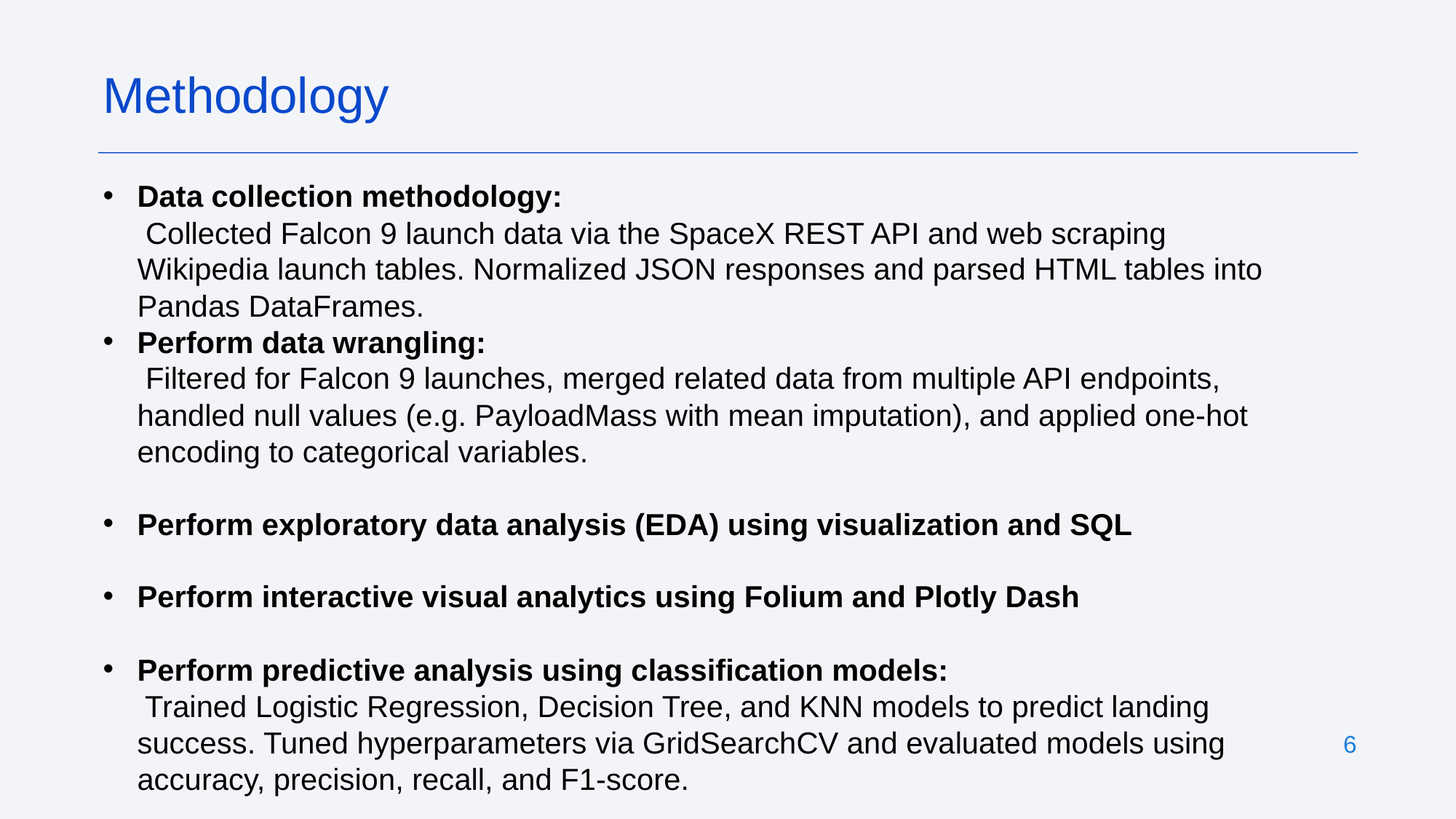

Methodology
Data collection methodology:
 Collected Falcon 9 launch data via the SpaceX REST API and web scraping Wikipedia launch tables. Normalized JSON responses and parsed HTML tables into Pandas DataFrames.
Perform data wrangling:
 Filtered for Falcon 9 launches, merged related data from multiple API endpoints, handled null values (e.g. PayloadMass with mean imputation), and applied one-hot encoding to categorical variables.

Perform exploratory data analysis (EDA) using visualization and SQL
Perform interactive visual analytics using Folium and Plotly Dash
Perform predictive analysis using classification models:
 Trained Logistic Regression, Decision Tree, and KNN models to predict landing success. Tuned hyperparameters via GridSearchCV and evaluated models using accuracy, precision, recall, and F1-score.

6